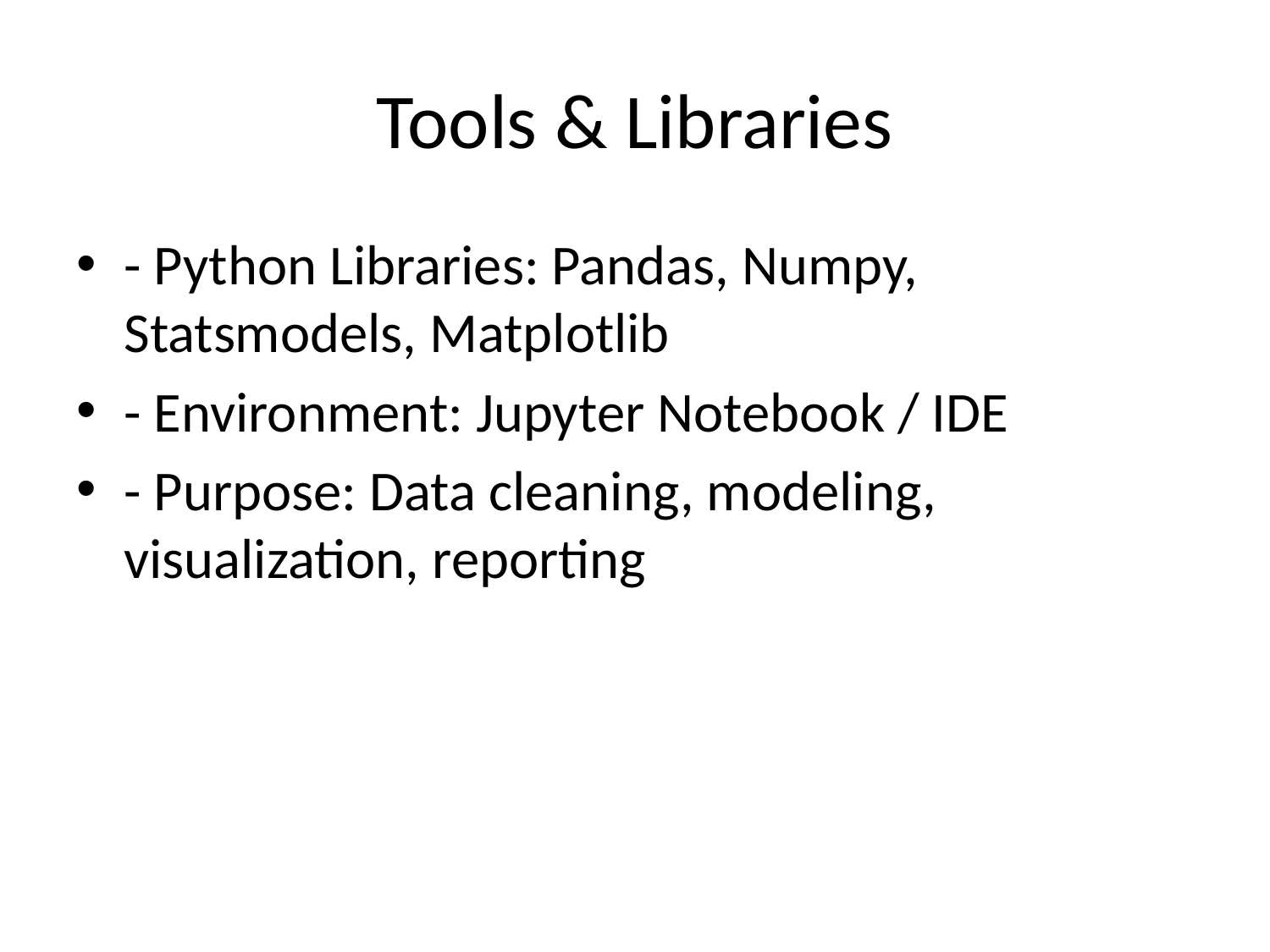

# Tools & Libraries
- Python Libraries: Pandas, Numpy, Statsmodels, Matplotlib
- Environment: Jupyter Notebook / IDE
- Purpose: Data cleaning, modeling, visualization, reporting